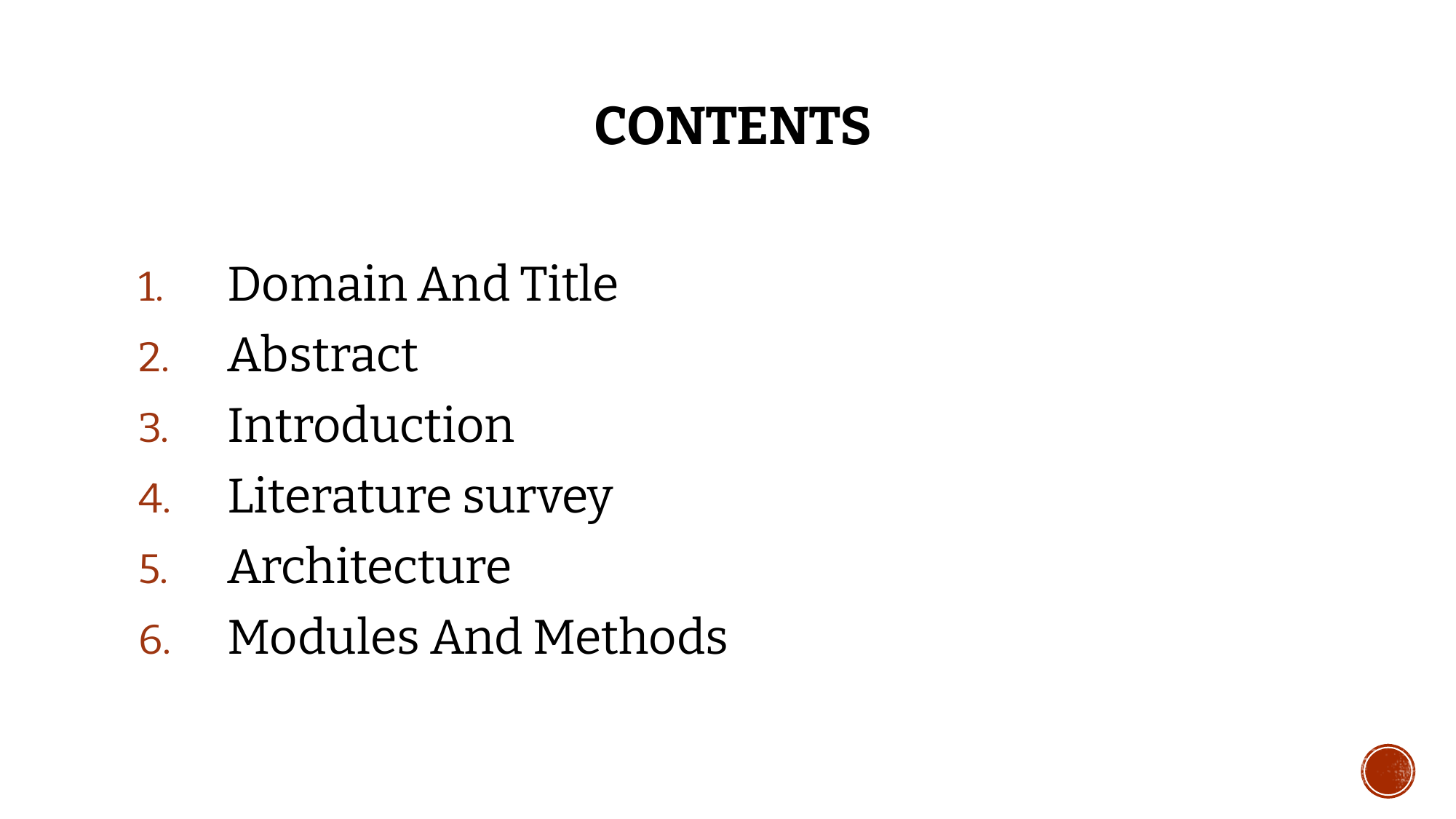

# CONTENTS
Domain And Title
Abstract
Introduction
Literature survey
Architecture
Modules And Methods